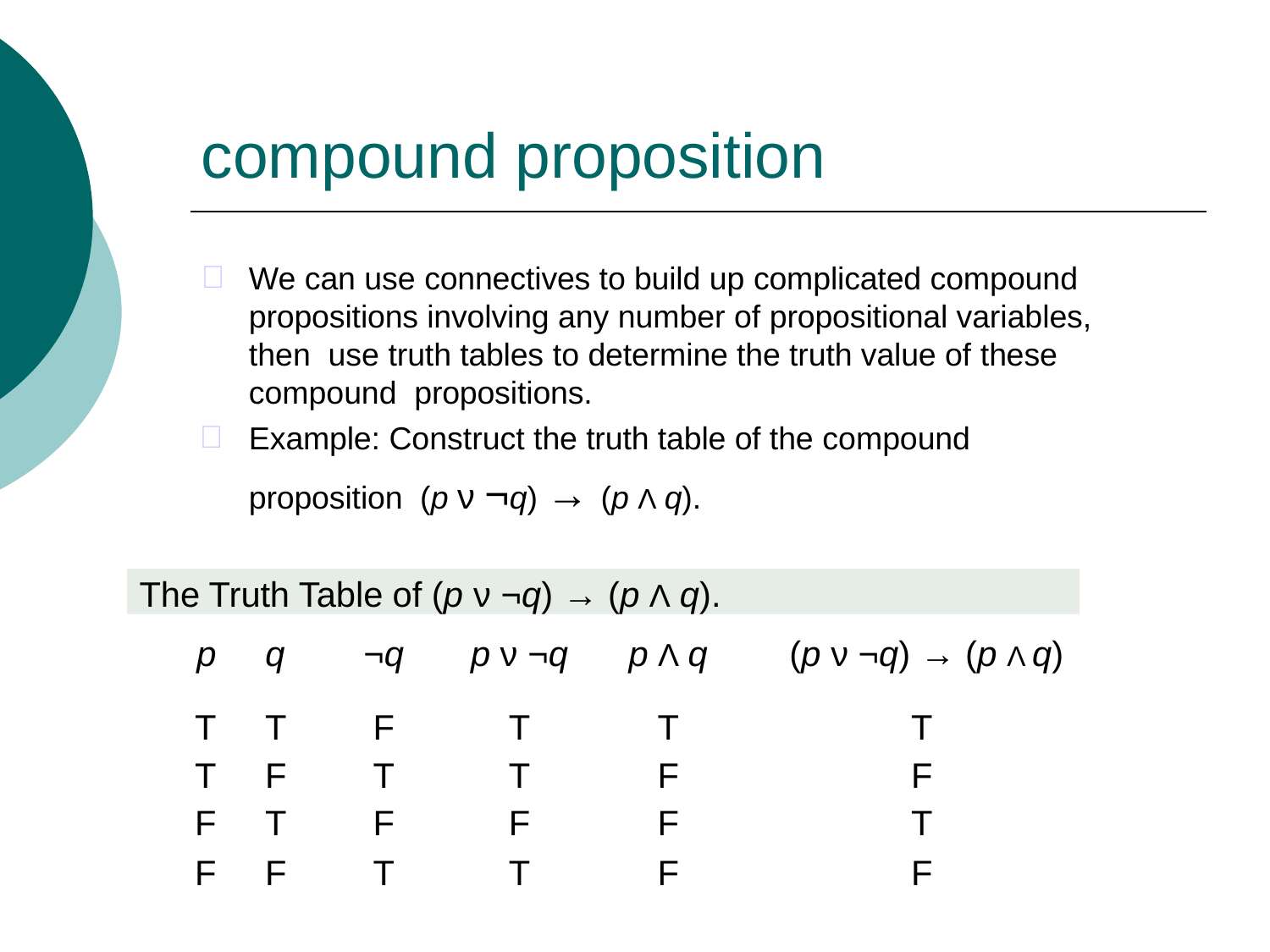

# compound proposition
We can use connectives to build up complicated compound  propositions involving any number of propositional variables, then  use truth tables to determine the truth value of these compound  propositions.
Example: Construct the truth table of the compound proposition  (p ν ¬q) → (p Λ q).

The Truth Table of (p ν ¬q) → (p Λ q).
| p | q | ¬q | p ν ¬q | p Λ q | (p ν ¬q) → (p Λ q) |
| --- | --- | --- | --- | --- | --- |
| T | T | F | T | T | T |
| T | F | T | T | F | F |
| F | T | F | F | F | T |
| F | F | T | T | F | F |